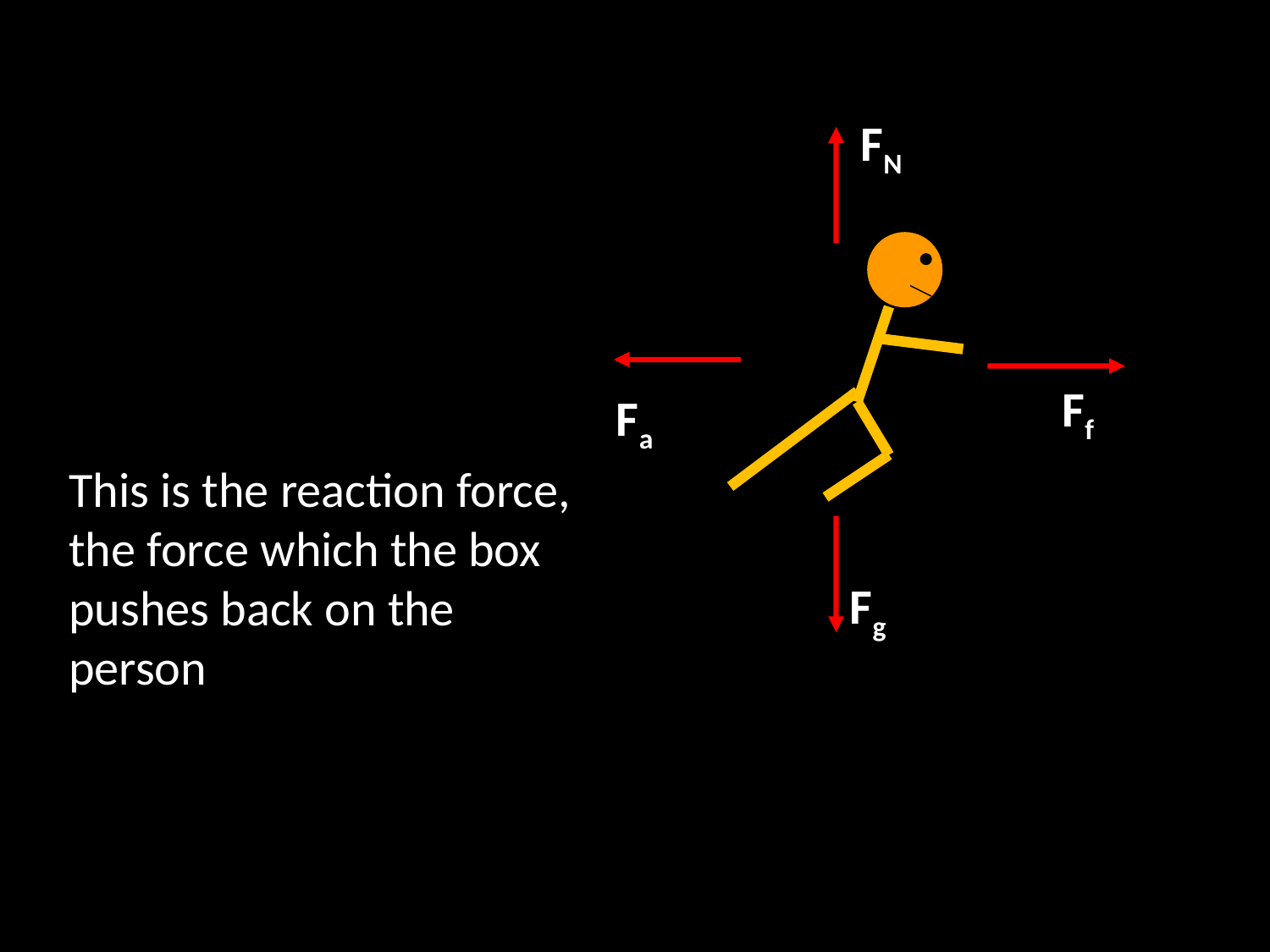

FN

Fa

Ff
This is the reaction force, the force which the box pushes back on the person

Fg